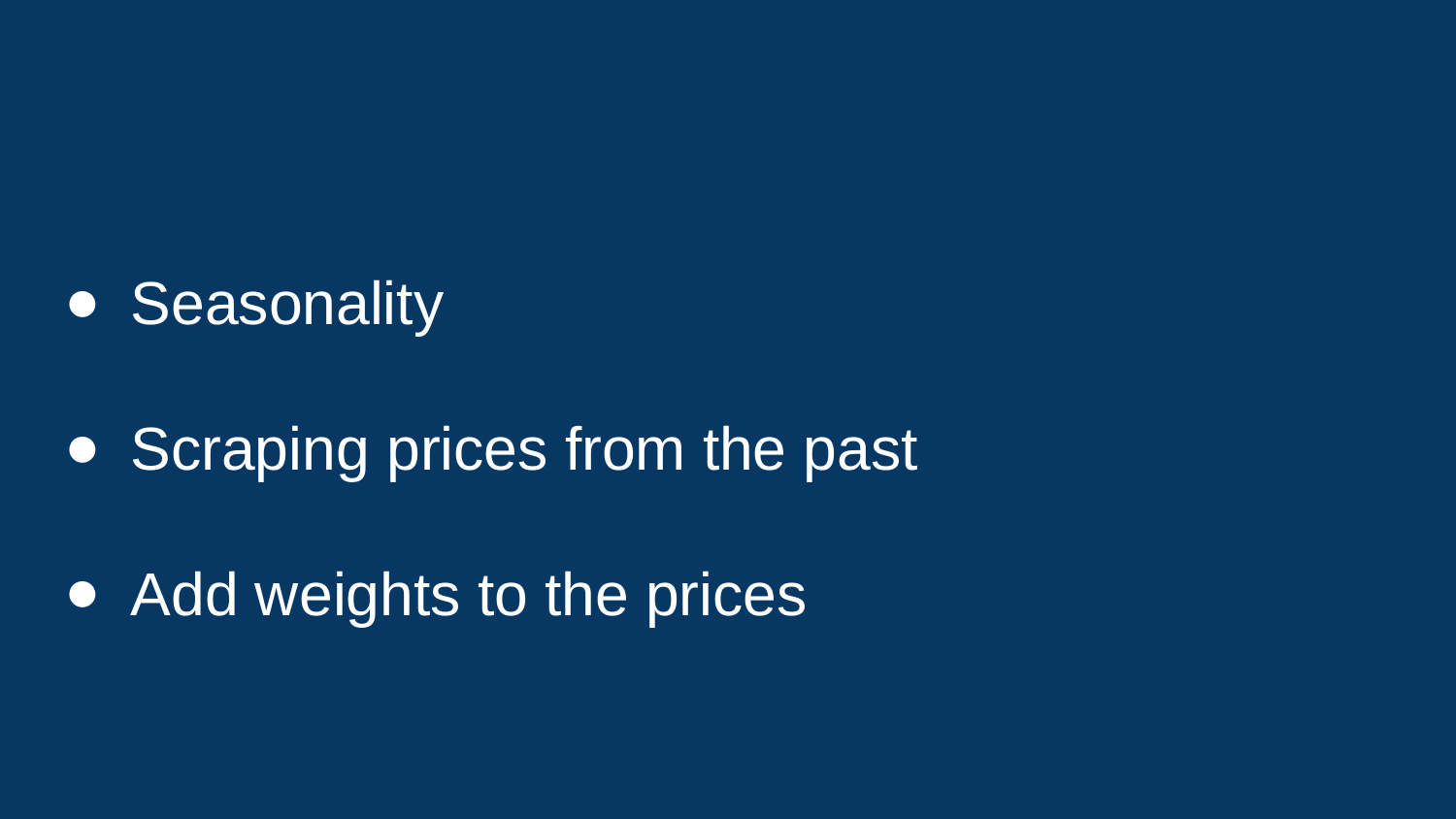

# Seasonality
Scraping prices from the past
Add weights to the prices